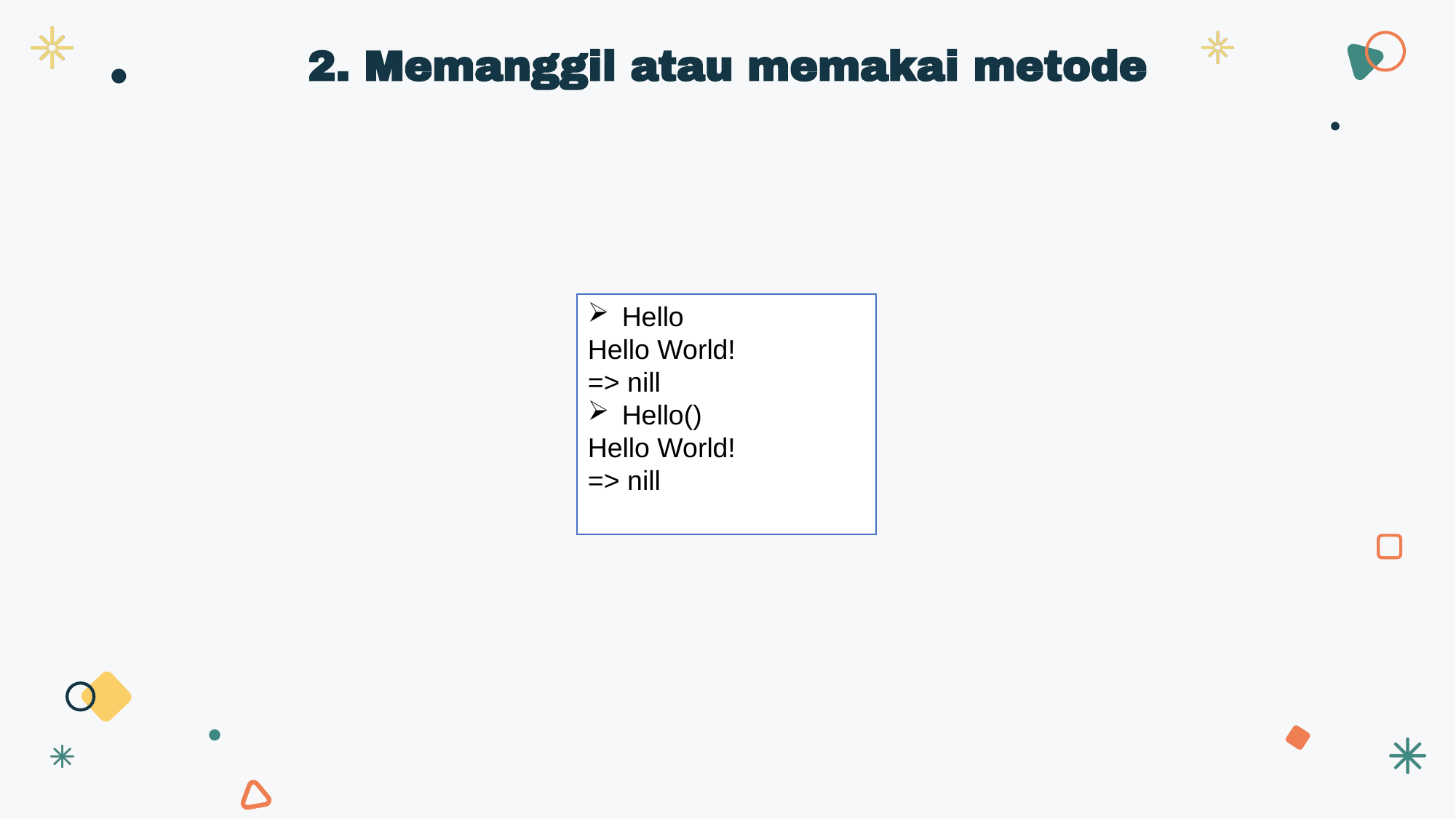

2. Memanggil atau memakai metode
Hello
Hello World!
=> nill
Hello()
Hello World!
=> nill